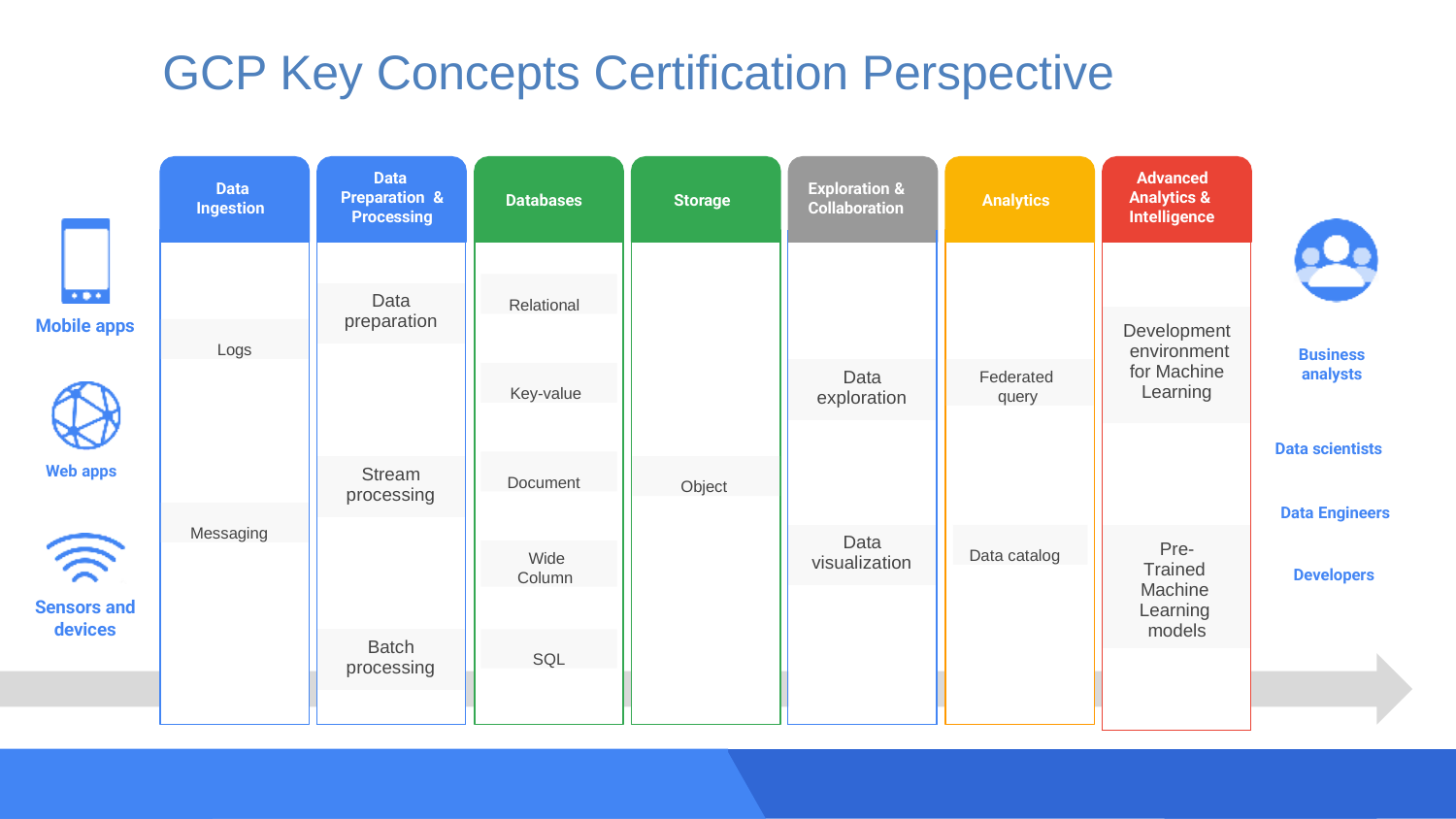

# GCP Key Concepts Certification Perspective

Data  Preparation  & Processing
Advanced  Analytics &  Intelligence
Data  Ingestion
Exploration &  Collaboration
Databases
Storage
Analytics

|  |
| --- |
| Data exploration |
|  |
| Data visualization |
|  |
|  |
| --- |
| Development environment for Machine Learning |
|  |
| Pre-Trained Machine Learning models |
|  |
|  |
| --- |
| Data preparation |
|  |
| Stream processing |
|  |
| Batch processing |
|  |

Relational
Mobile apps

Logs
Business  analysts
Federated  query

Key-value

Data scientists

Document

Object
Web apps
Data Engineers

Messaging

Data catalog

Wide  Column
Developers
Sensors and  devices

SQL

Data & Analytics